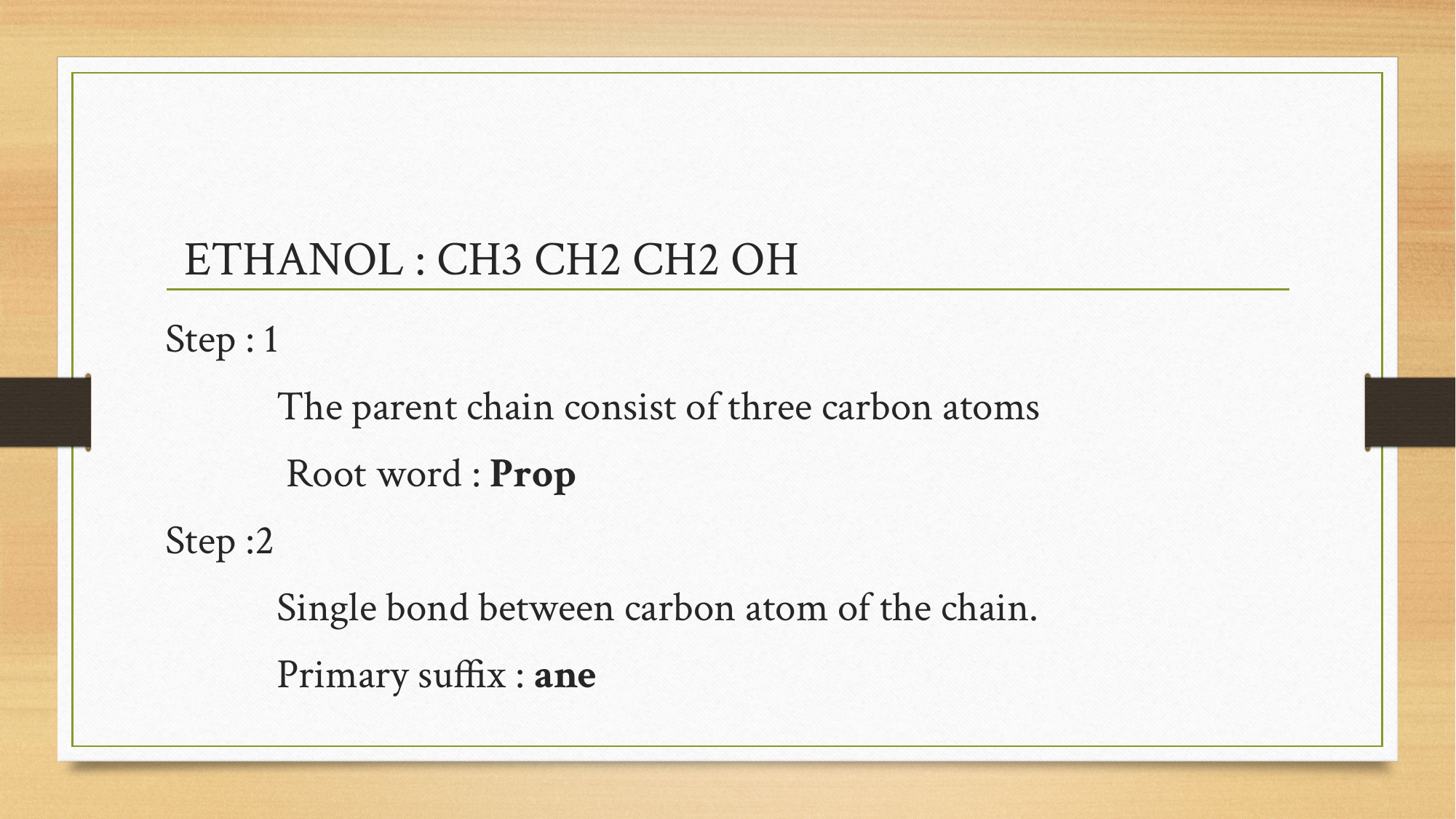

# ETHANOL : CH3 CH2 CH2 OH
Step : 1
            The parent chain consist of three carbon atoms
             Root word : Prop
Step :2
            Single bond between carbon atom of the chain.
            Primary suffix : ane